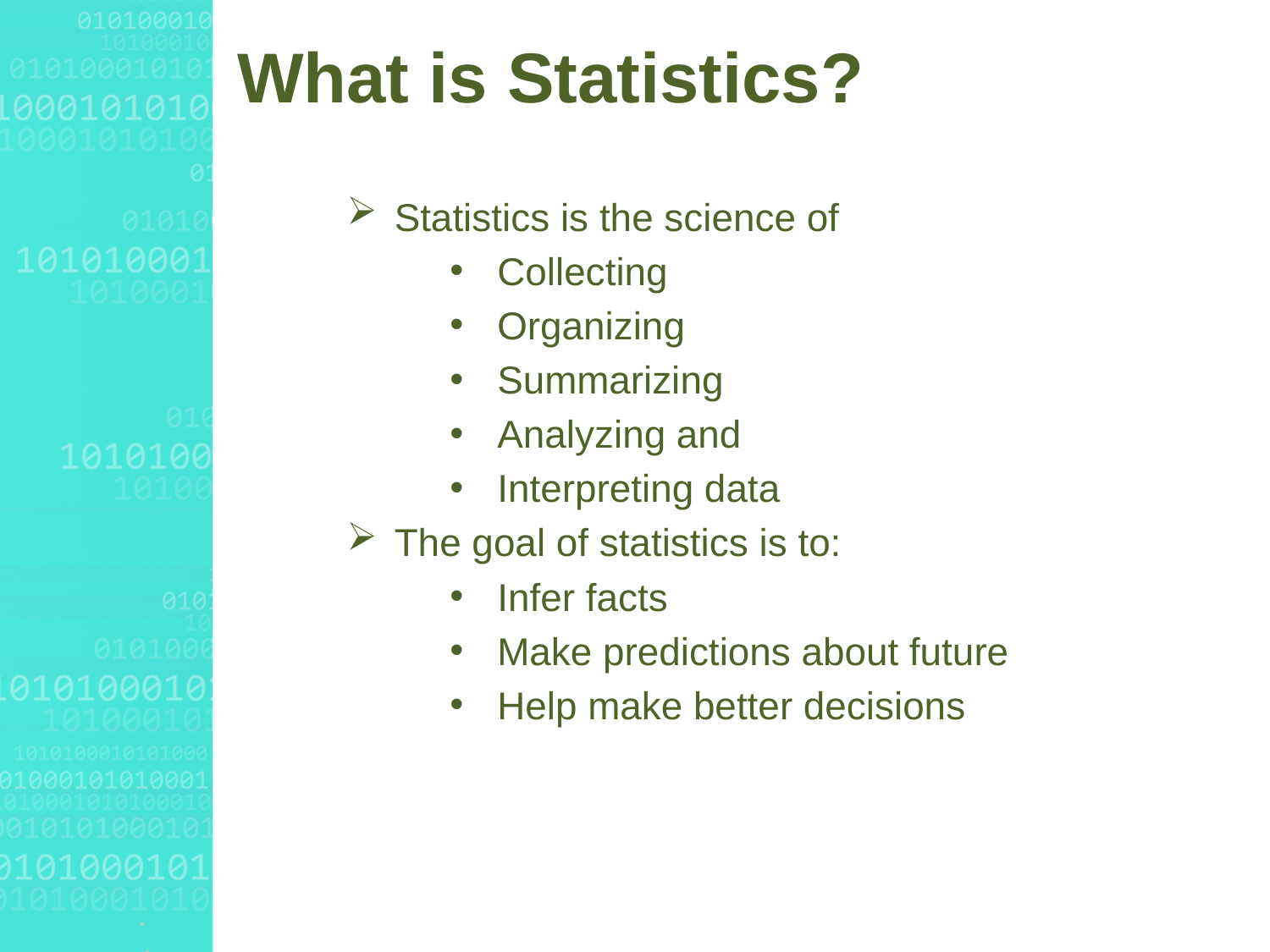

# What is Statistics?
Statistics is the science of
Collecting
Organizing
Summarizing
Analyzing and
Interpreting data
The goal of statistics is to:
Infer facts
Make predictions about future
Help make better decisions